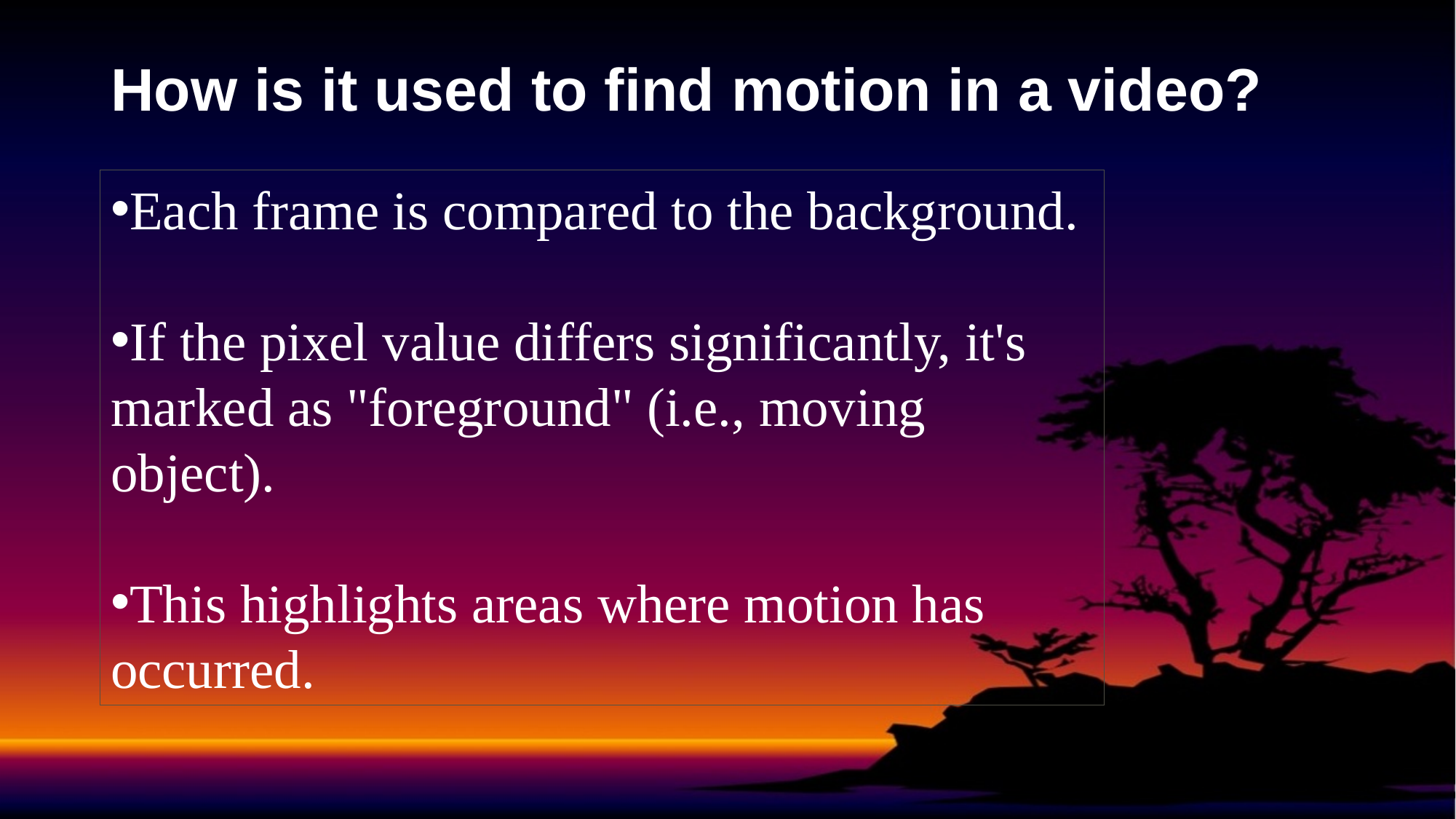

# How is it used to find motion in a video?
Each frame is compared to the background.

If the pixel value differs significantly, it's marked as "foreground" (i.e., moving object).

This highlights areas where motion has occurred.